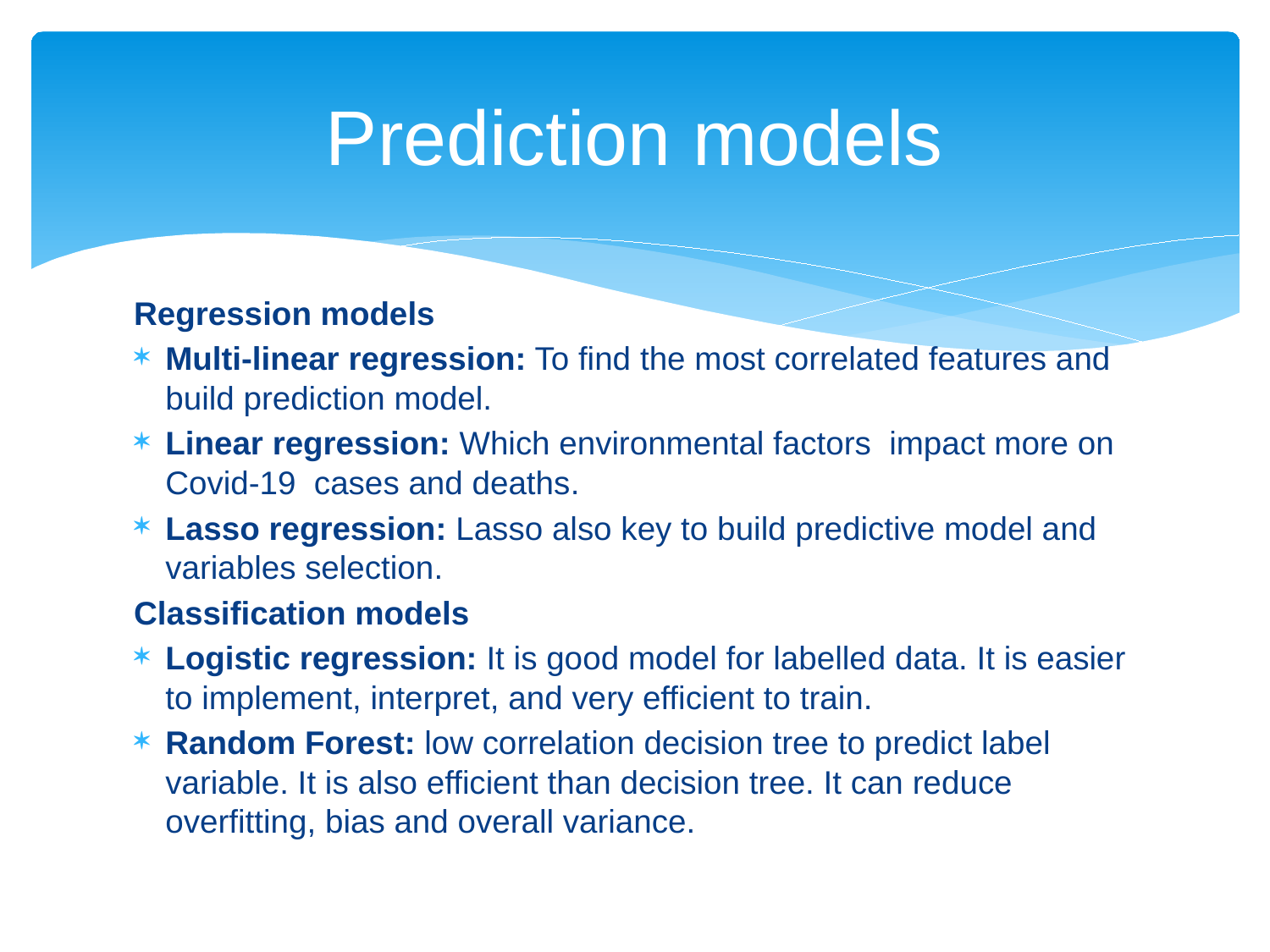

# Prediction models
Regression models
Multi-linear regression: To find the most correlated features and build prediction model.
Linear regression: Which environmental factors  impact more on Covid-19  cases and deaths.
Lasso regression: Lasso also key to build predictive model and variables selection.
Classification models
Logistic regression: It is good model for labelled data. It is easier to implement, interpret, and very efficient to train.
Random Forest: low correlation decision tree to predict label variable. It is also efficient than decision tree. It can reduce overfitting, bias and overall variance.